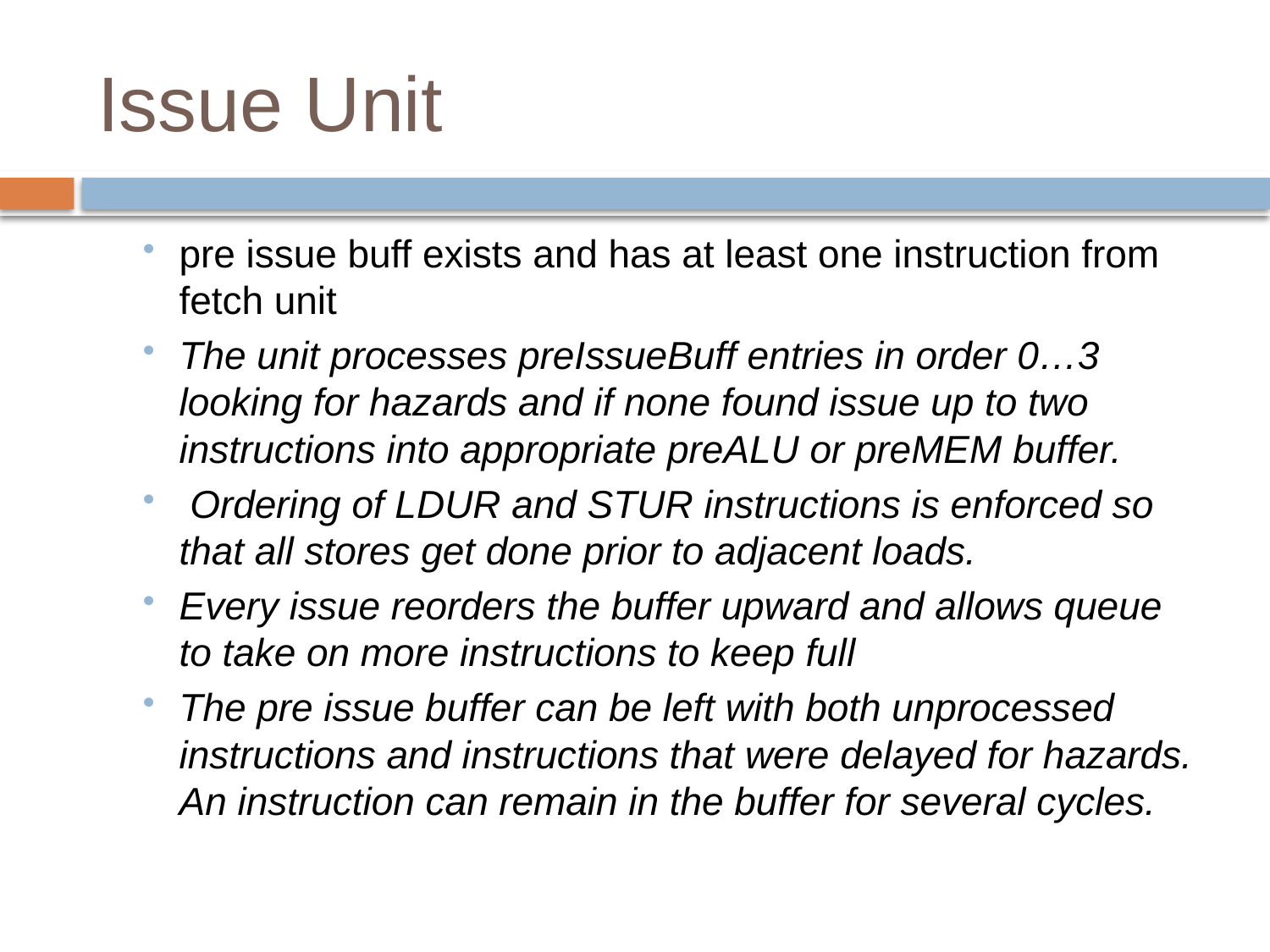

# Issue Unit
pre issue buff exists and has at least one instruction from fetch unit
The unit processes preIssueBuff entries in order 0…3  looking for hazards and if none found issue up to two instructions into appropriate preALU or preMEM buffer.
 Ordering of LDUR and STUR instructions is enforced so that all stores get done prior to adjacent loads.
Every issue reorders the buffer upward and allows queue to take on more instructions to keep full
The pre issue buffer can be left with both unprocessed instructions and instructions that were delayed for hazards. An instruction can remain in the buffer for several cycles.